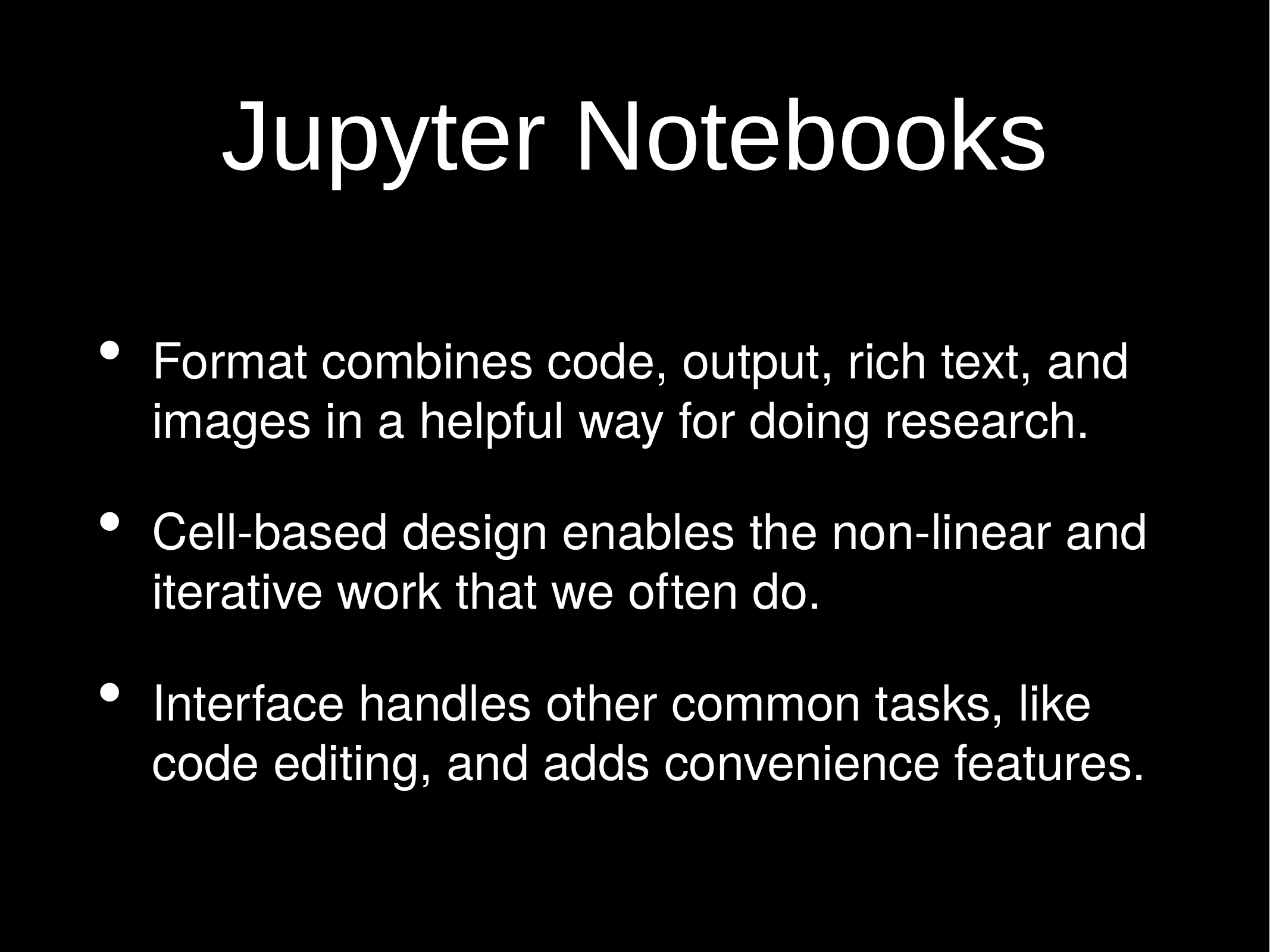

# Jupyter Notebooks
Format combines code, output, rich text, and images in a helpful way for doing research.
Cell-based design enables the non-linear and iterative work that we often do.
Interface handles other common tasks, like code editing, and adds convenience features.